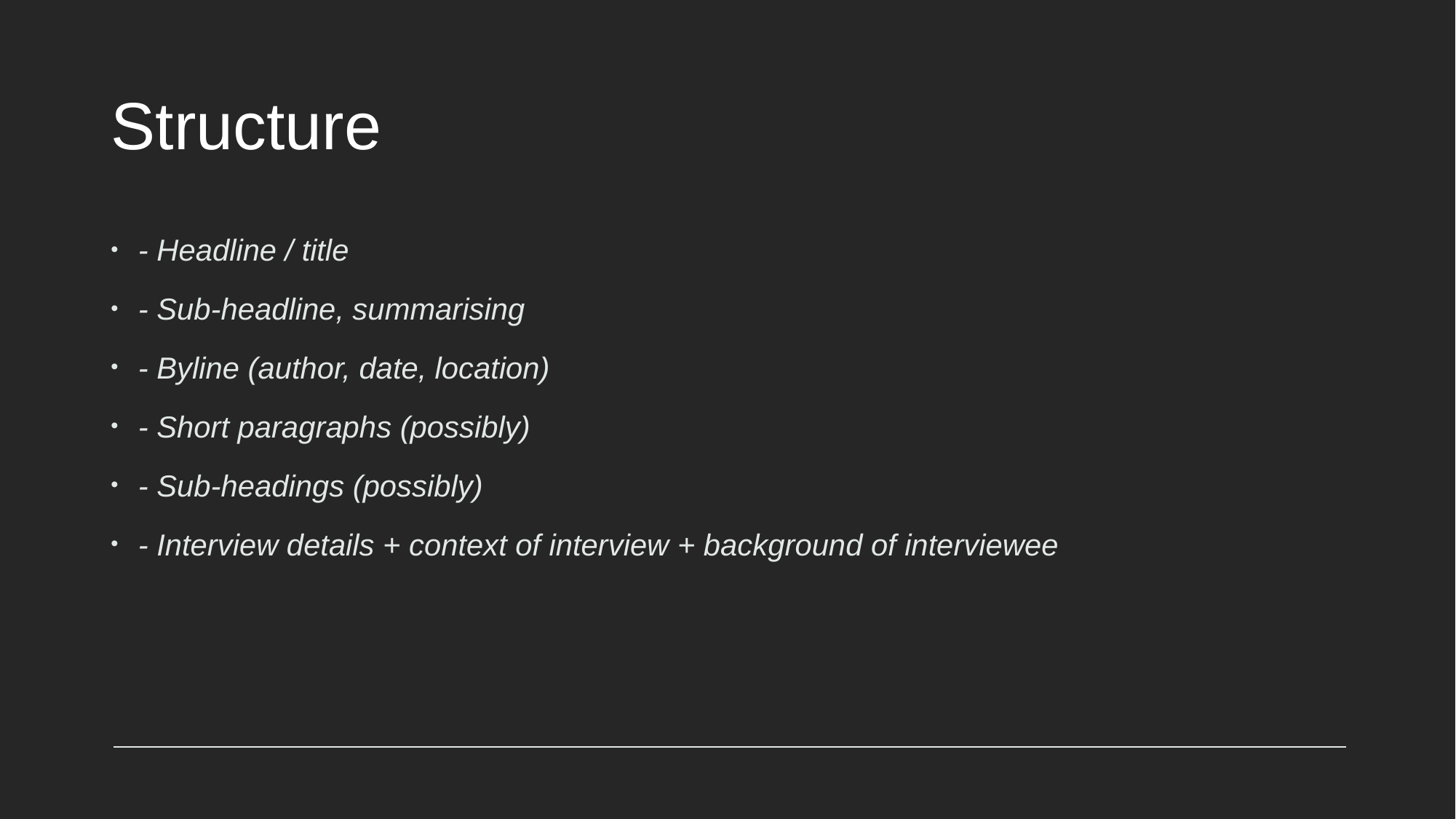

# Structure
- Headline / title
- Sub-headline, summarising
- Byline (author, date, location)
- Short paragraphs (possibly)
- Sub-headings (possibly)
- Interview details + context of interview + background of interviewee